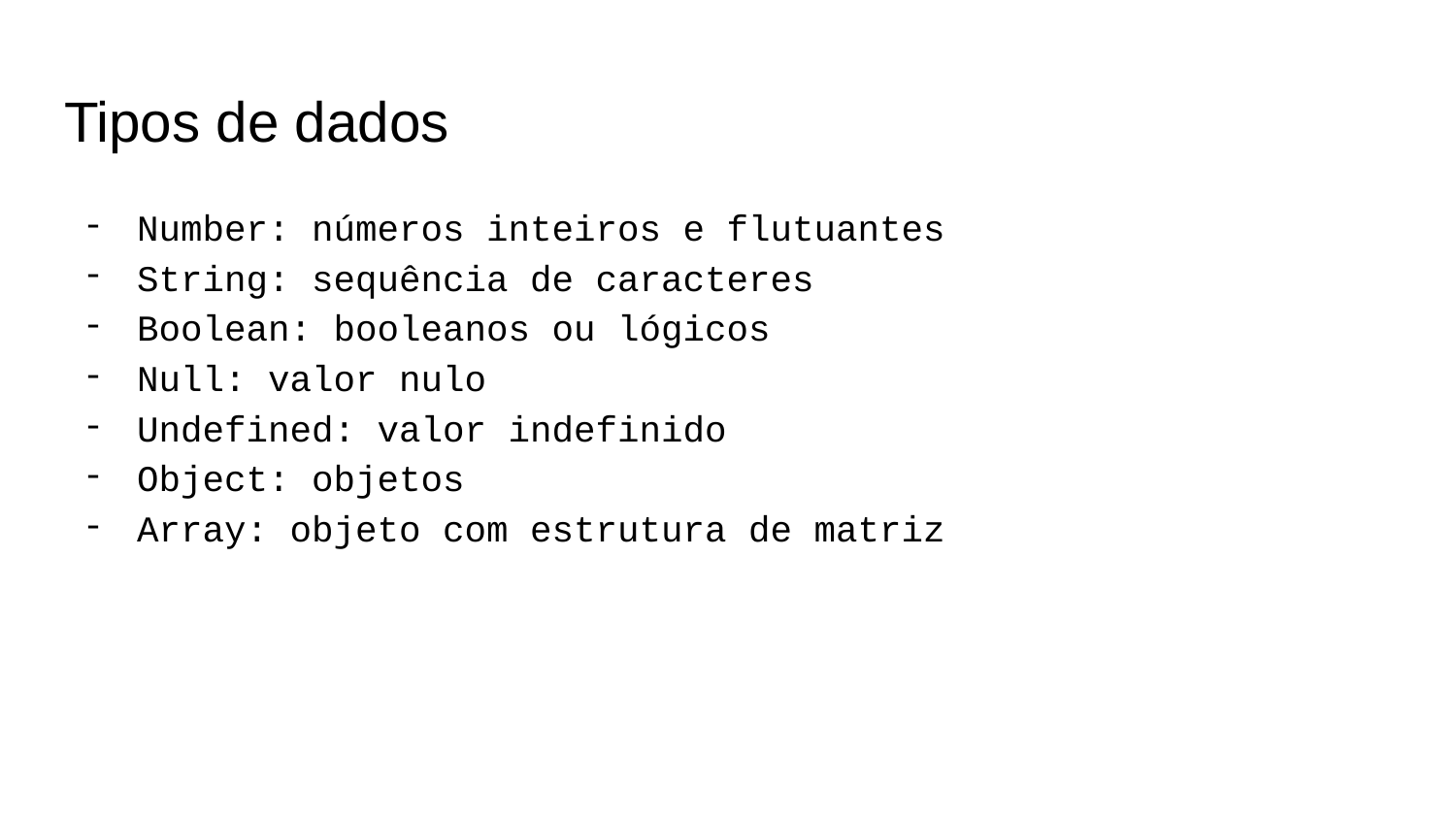

# Tipos de dados
Number: números inteiros e flutuantes
String: sequência de caracteres
Boolean: booleanos ou lógicos
Null: valor nulo
Undefined: valor indefinido
Object: objetos
Array: objeto com estrutura de matriz